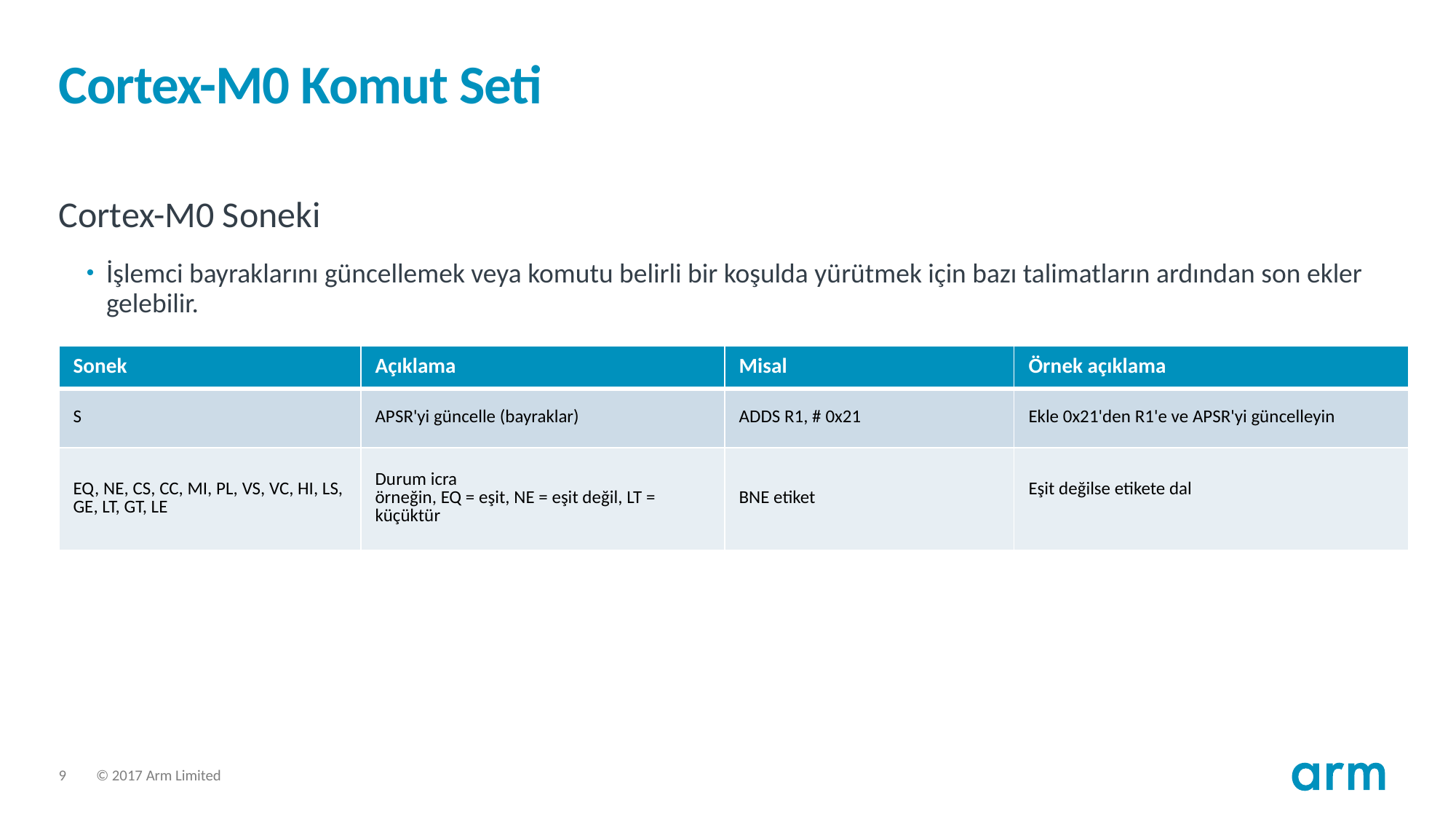

# Cortex-M0 Komut Seti
Cortex-M0 Soneki
İşlemci bayraklarını güncellemek veya komutu belirli bir koşulda yürütmek için bazı talimatların ardından son ekler gelebilir.
| Sonek | Açıklama | Misal | Örnek açıklama |
| --- | --- | --- | --- |
| S | APSR'yi güncelle (bayraklar) | ADDS R1, # 0x21 | Ekle 0x21'den R1'e ve APSR'yi güncelleyin |
| EQ, NE, CS, CC, MI, PL, VS, VC, HI, LS, GE, LT, GT, LE | Durum icra örneğin, EQ = eşit, NE = eşit değil, LT = küçüktür | BNE etiket | Eşit değilse etikete dal |